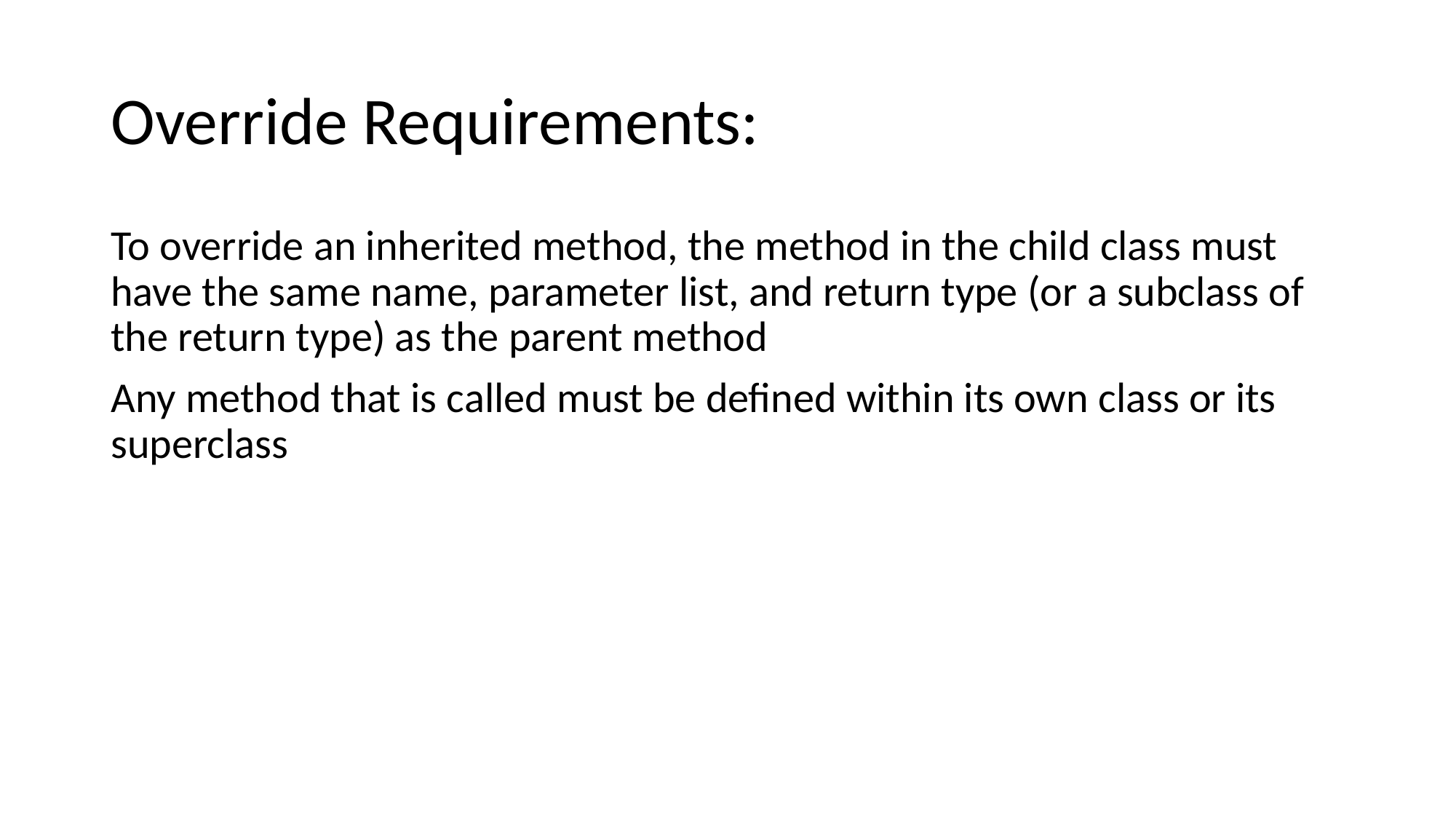

# Override Requirements:
To override an inherited method, the method in the child class must have the same name, parameter list, and return type (or a subclass of the return type) as the parent method
Any method that is called must be defined within its own class or its superclass